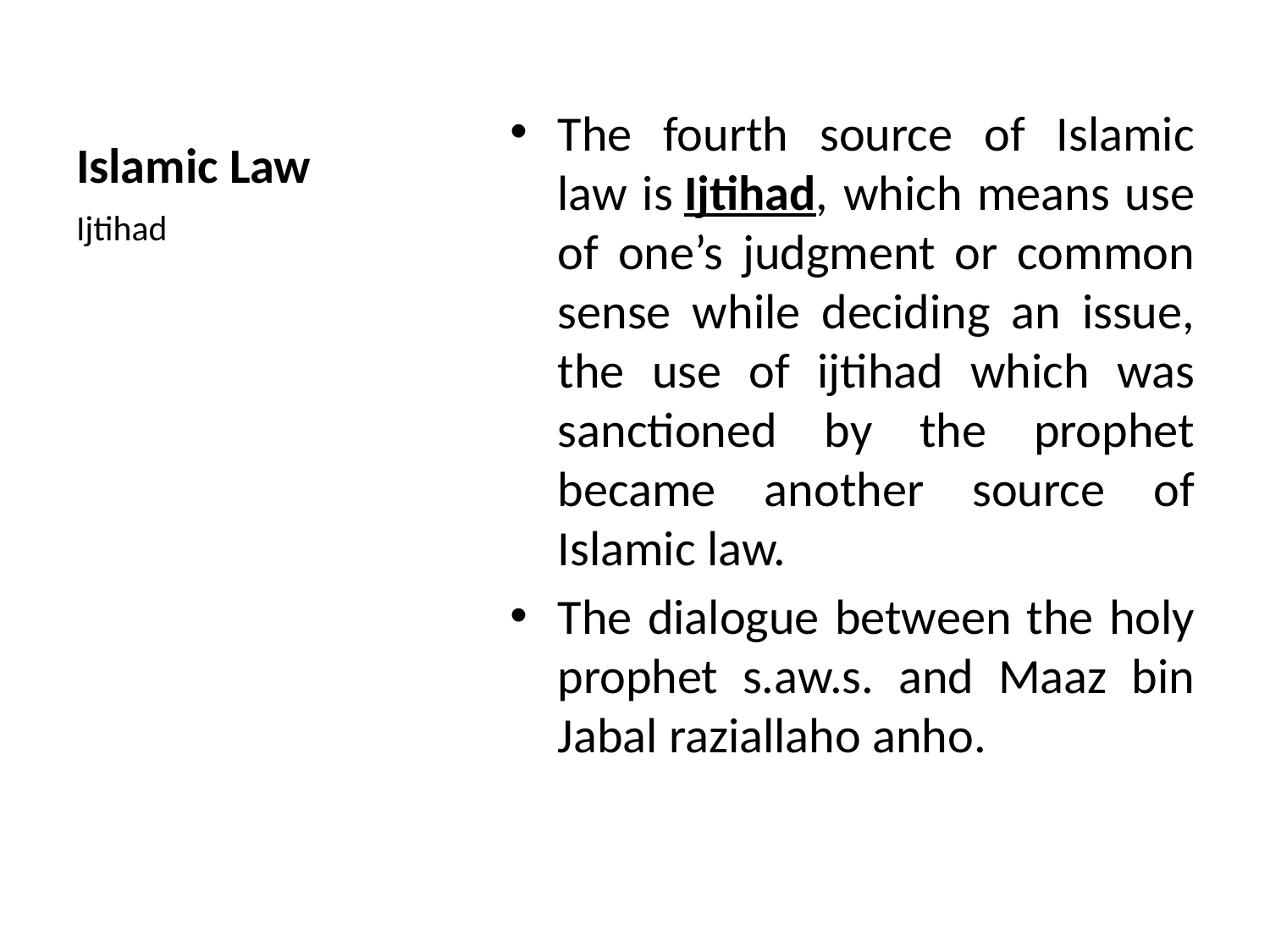

# Islamic Law
The fourth source of Islamic law is Ijtihad, which means use of one’s judgment or common sense while deciding an issue, the use of ijtihad which was sanctioned by the prophet became another source of Islamic law.
The dialogue between the holy prophet s.aw.s. and Maaz bin Jabal raziallaho anho.
Ijtihad